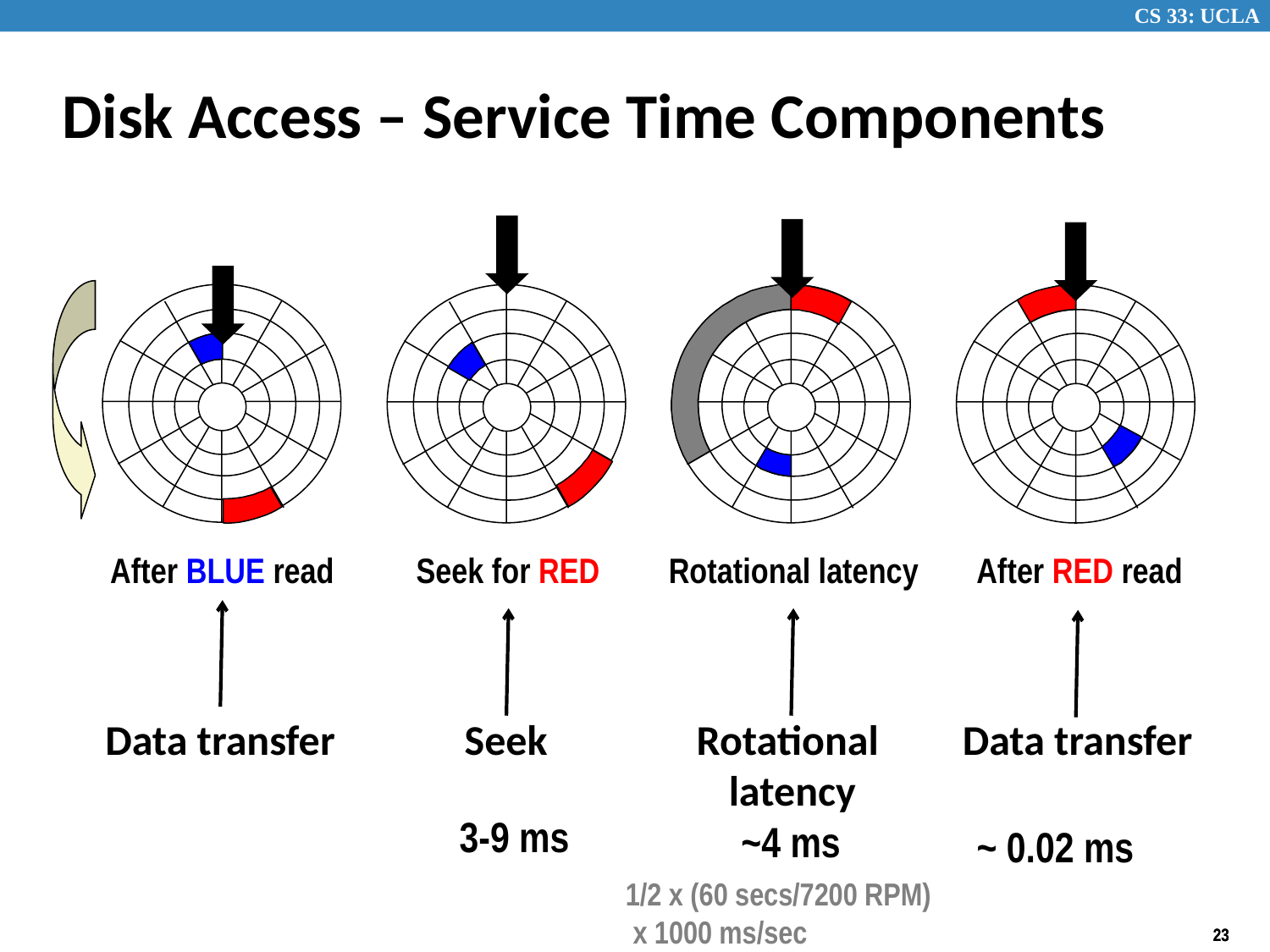

# Disk Access – Service Time Components

After BLUE read
Seek for RED
Rotational latency
After RED read
Data transfer
Seek
Rotational
latency
Data transfer
3-9 ms
~4 ms
~ 0.02 ms
1/2 x (60 secs/7200 RPM)
 x 1000 ms/sec